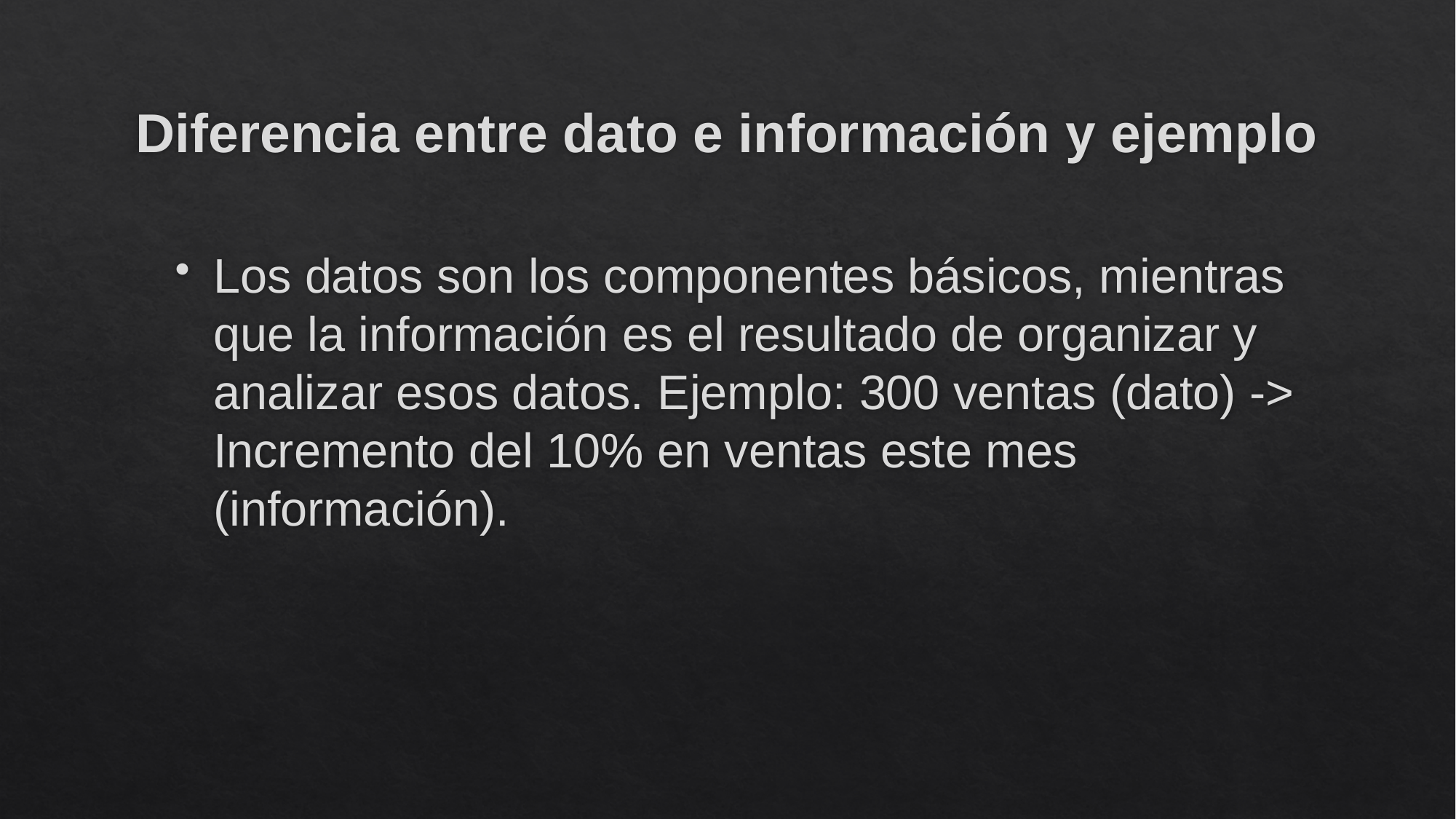

# Diferencia entre dato e información y ejemplo
Los datos son los componentes básicos, mientras que la información es el resultado de organizar y analizar esos datos. Ejemplo: 300 ventas (dato) -> Incremento del 10% en ventas este mes (información).